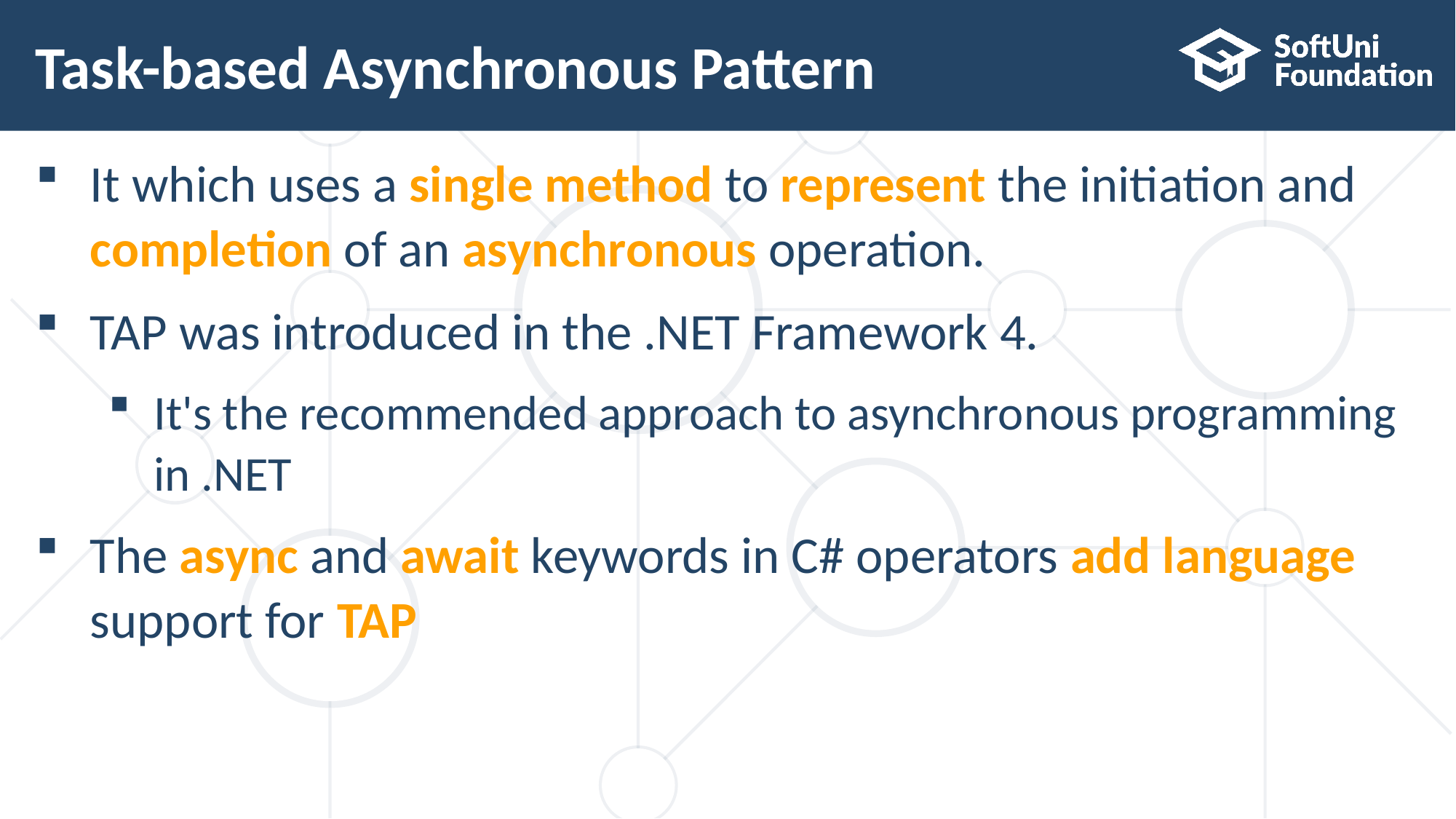

# Task-based Asynchronous Pattern
It which uses a single method to represent the initiation and
completion of an asynchronous operation.
TAP was introduced in the .NET Framework 4.
It's the recommended approach to asynchronous programming
in .NET
The async and await keywords in C# operators add language
support for TAP